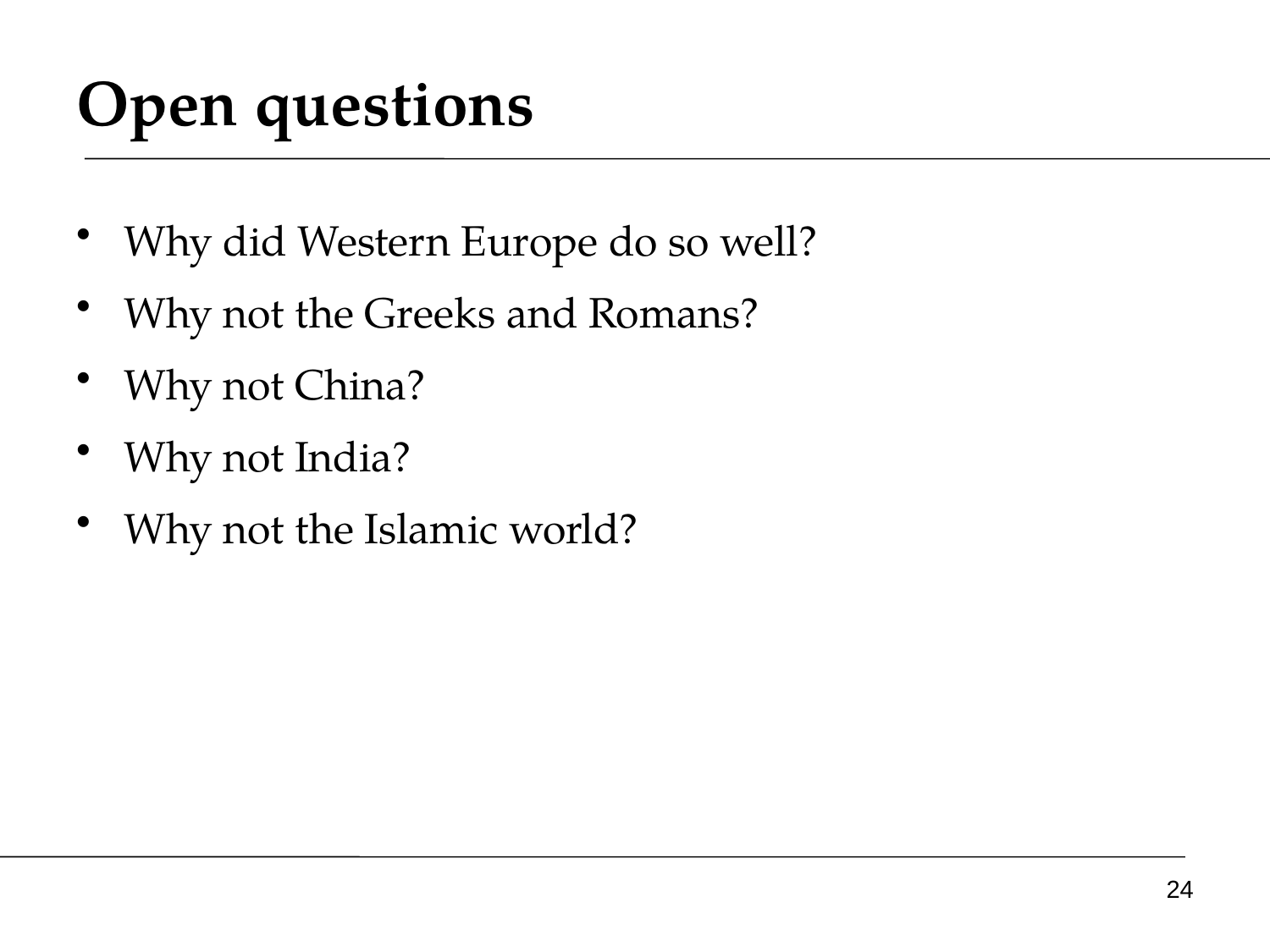

# Open questions
Why did Western Europe do so well?
Why not the Greeks and Romans?
Why not China?
Why not India?
Why not the Islamic world?
24